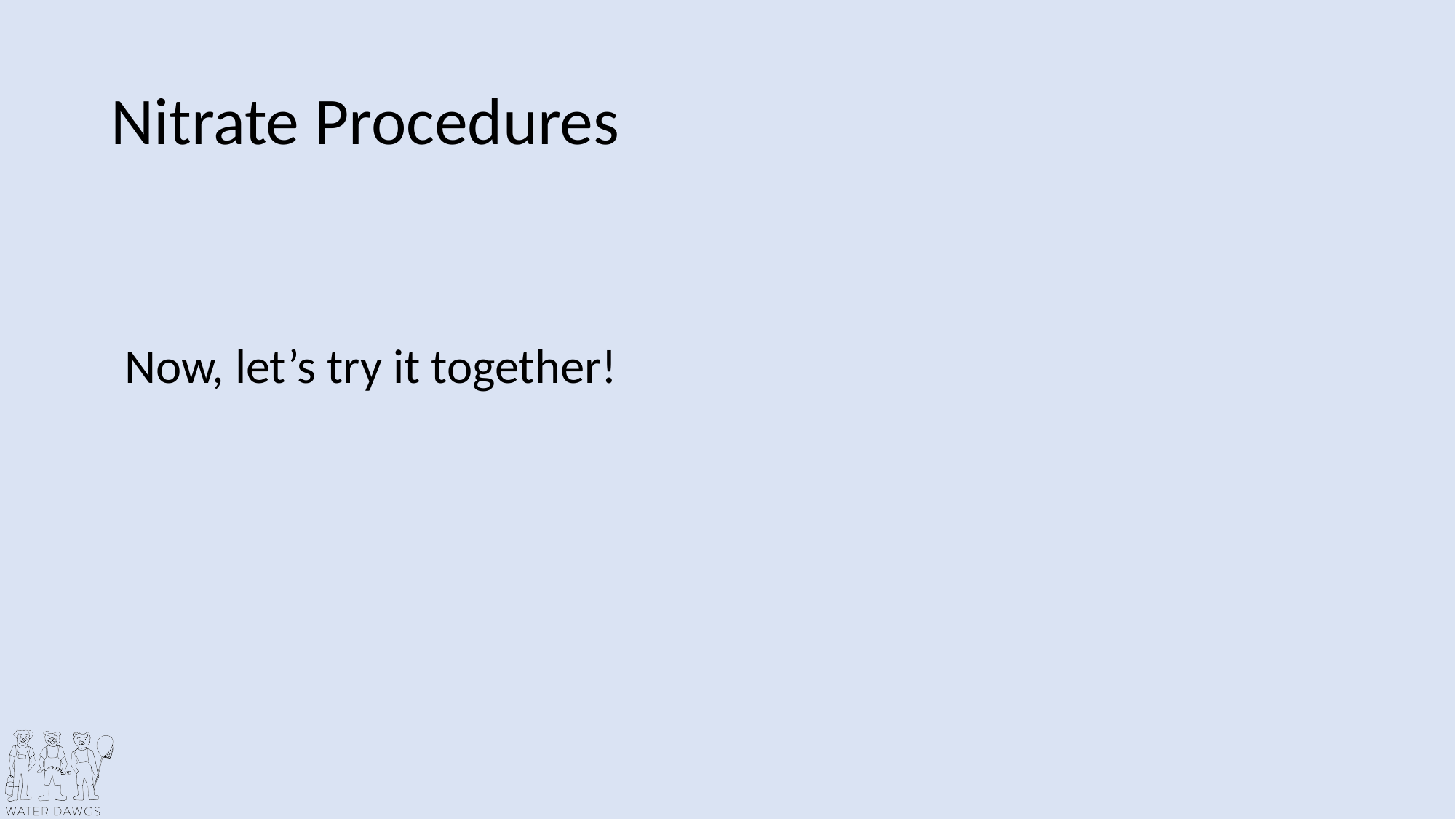

# Nitrate Procedures
Now, let’s try it together!